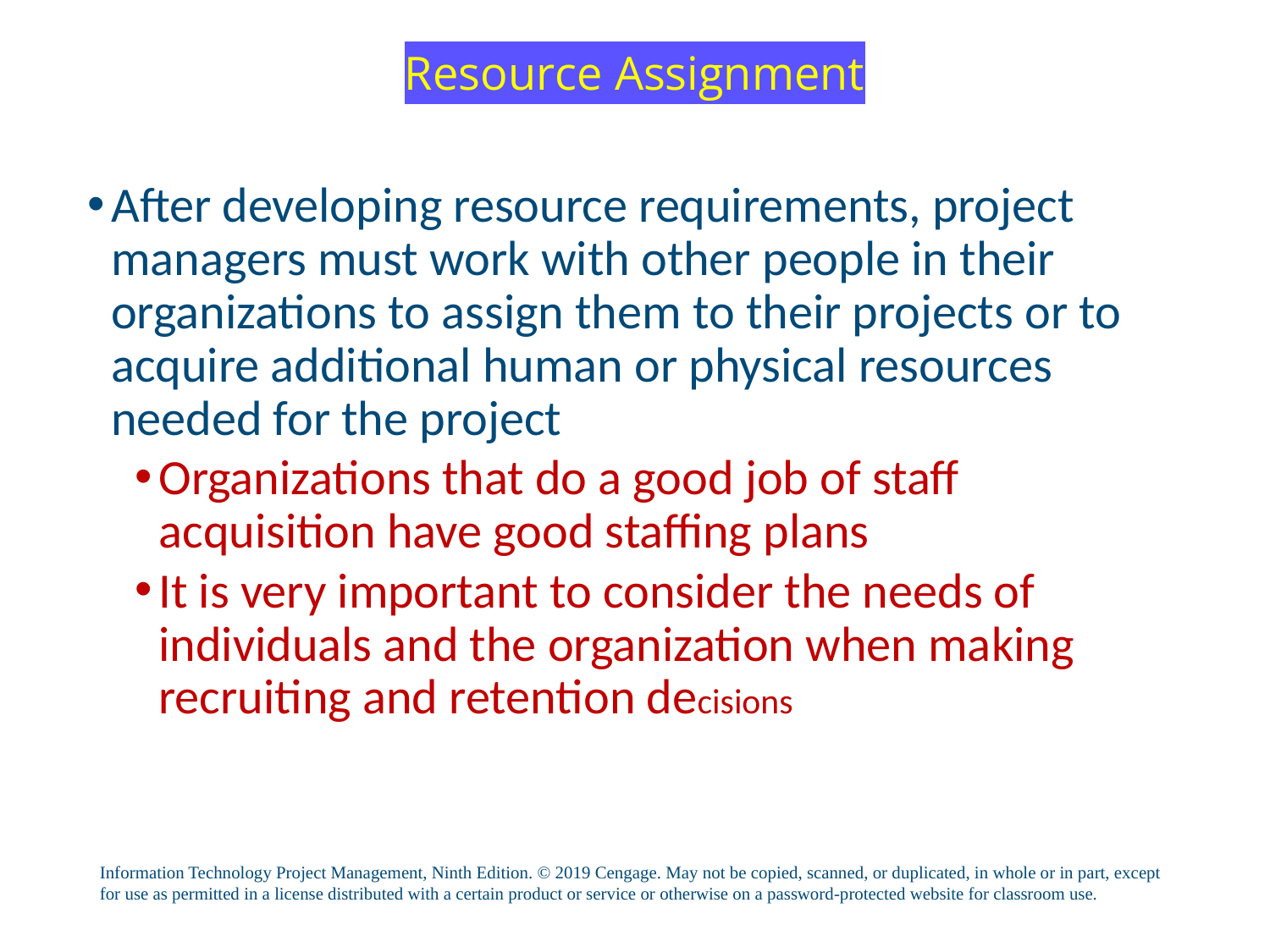

# Resource Assignment
After developing resource requirements, project managers must work with other people in their organizations to assign them to their projects or to acquire additional human or physical resources needed for the project
Organizations that do a good job of staff acquisition have good staffing plans
It is very important to consider the needs of individuals and the organization when making recruiting and retention decisions
Information Technology Project Management, Ninth Edition. © 2019 Cengage. May not be copied, scanned, or duplicated, in whole or in part, except for use as permitted in a license distributed with a certain product or service or otherwise on a password-protected website for classroom use.